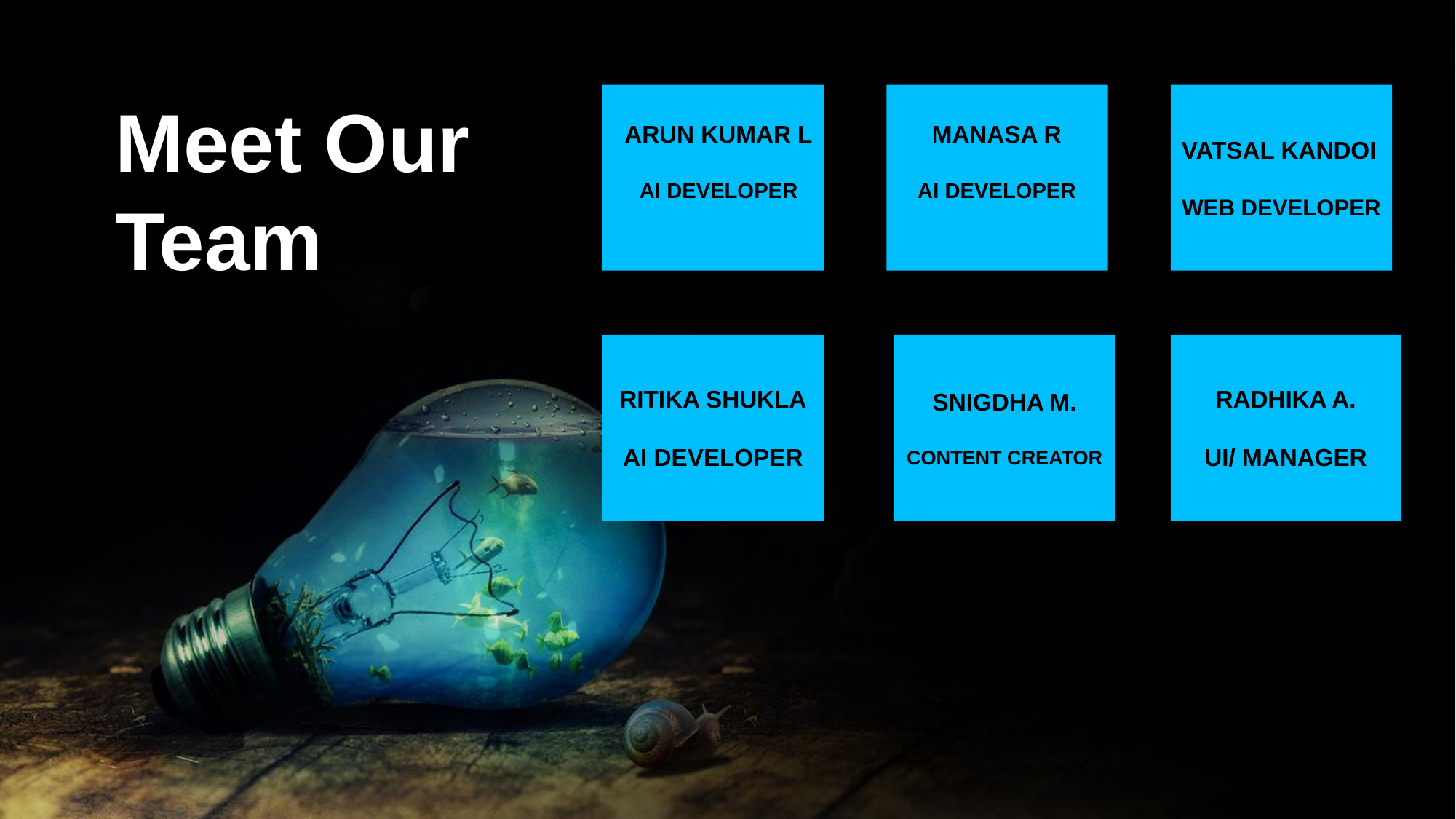

Infographic Style

VATSAL KANDOI

WEB DEVELOPER
Meet Our Team
ARUN KUMAR L

AI DEVELOPER
MANASA R

AI DEVELOPER

SNIGDHA M.

CONTENT CREATOR
RADHIKA A.

UI/ MANAGER
RITIKA SHUKLA

AI DEVELOPER